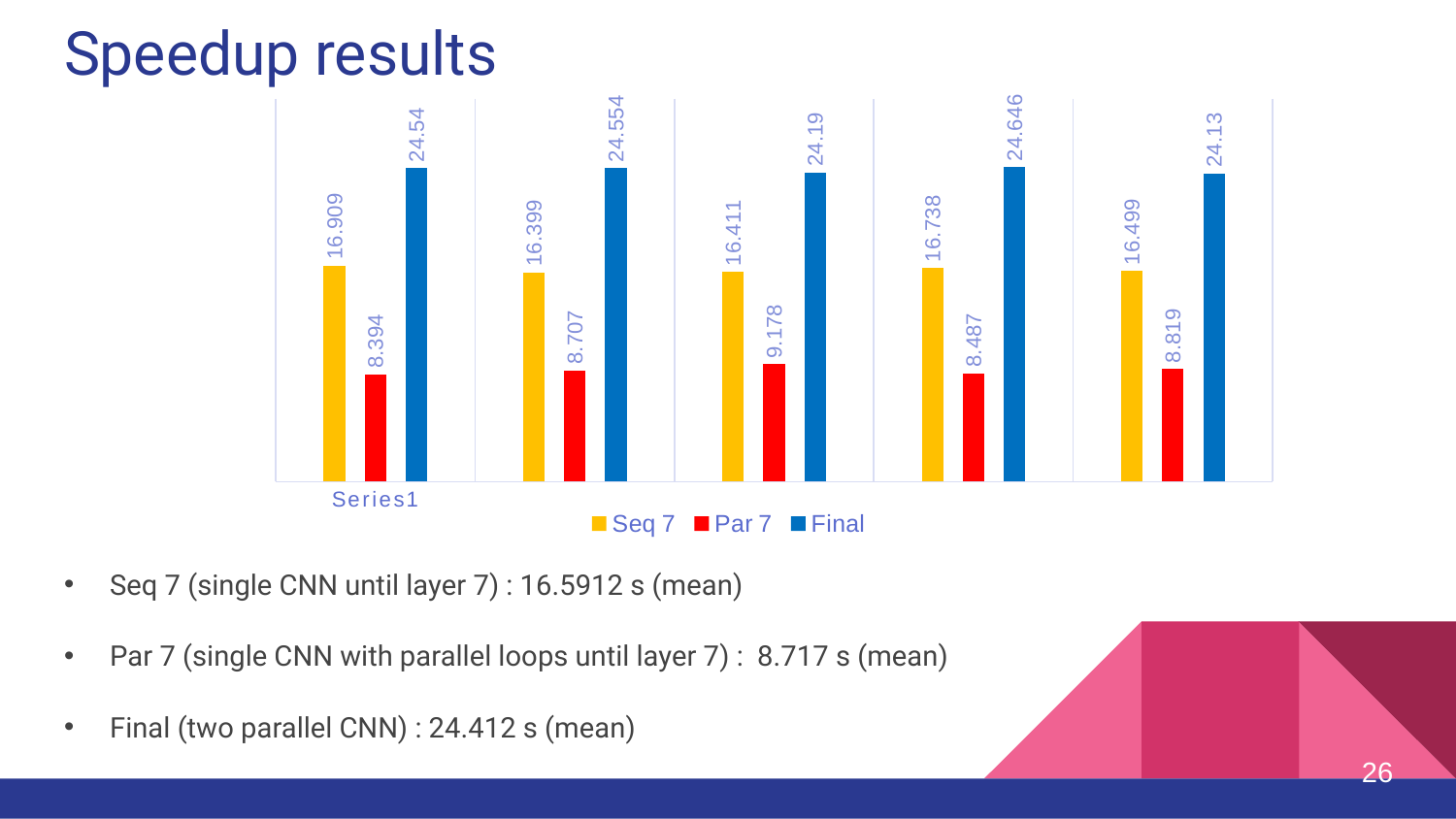

# Speedup results

### Chart

| Category | Seq 7 | Par 7 | Final |
|---|---|---|---|
|  | 16.909 | 8.394 | 24.54 |
|  | 16.399 | 8.707 | 24.554 |
|  | 16.411 | 9.178 | 24.19 |
|  | 16.738 | 8.487 | 24.646 |
|  | 16.499 | 8.819 | 24.13 |

Seq 7 (single CNN until layer 7) : 16.5912 s (mean)
Par 7 (single CNN with parallel loops until layer 7) :  8.717 s (mean)
Final (two parallel CNN) : 24.412 s (mean)
26